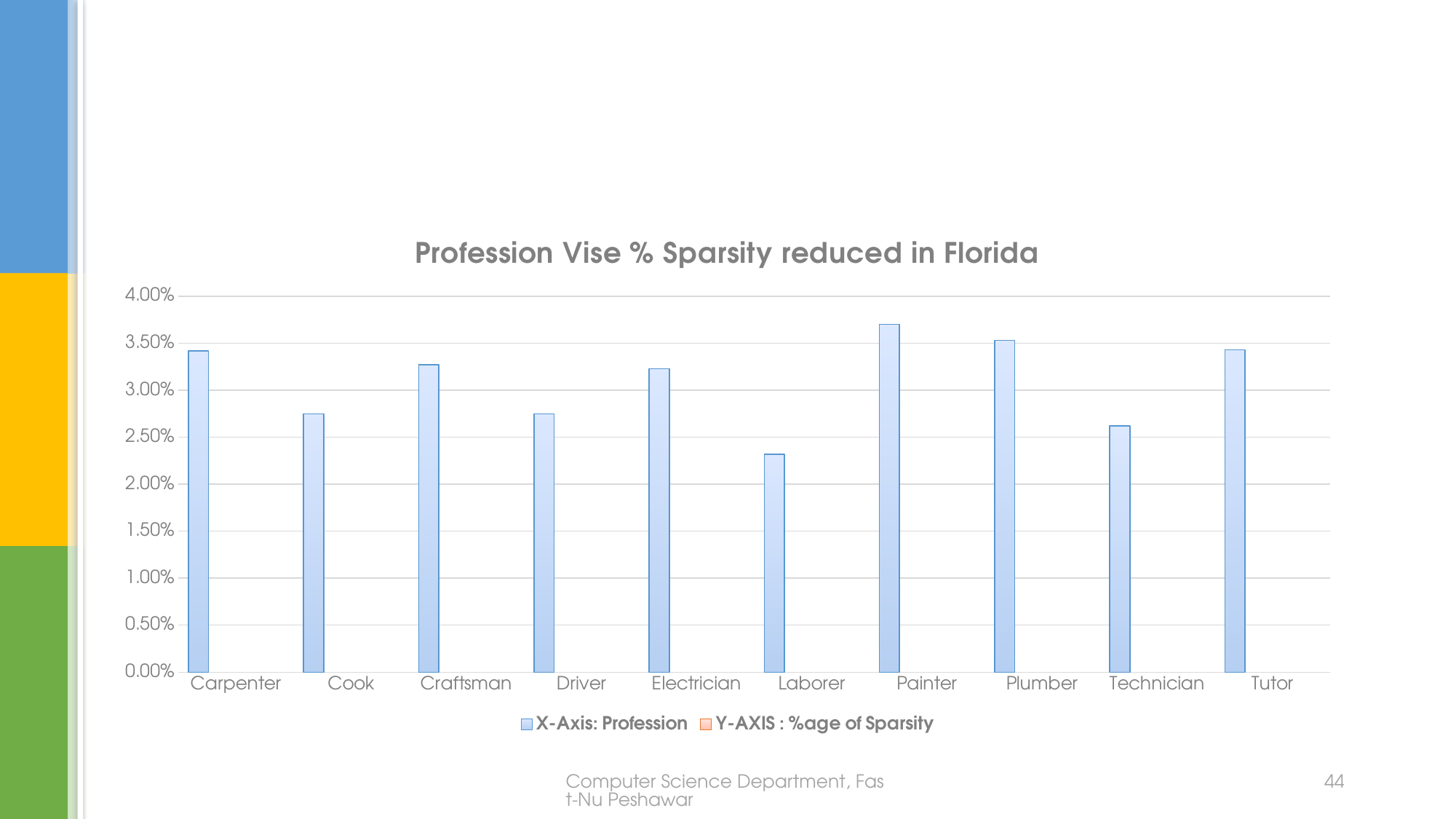

#

### Chart: Profession Vise % Sparsity reduced in Florida

| Category | X-Axis: Profession | Y-AXIS : %age of Sparsity |  |  |
|---|---|---|---|---|
| Carpenter | 0.0342 | None | None | None |
| Cook | 0.027474 | None | None | None |
| Craftsman | 0.032727 | None | None | None |
| Driver | 0.0275 | None | None | None |
| Electrician | 0.0323 | None | None | None |
| Laborer | 0.0232 | None | None | None |
| Painter | 0.037 | None | None | None |
| Plumber | 0.0353 | None | None | None |
| Technician | 0.0262 | None | None | None |
| Tutor | 0.0343 | None | None | None |
Computer Science Department, Fast-Nu Peshawar
44